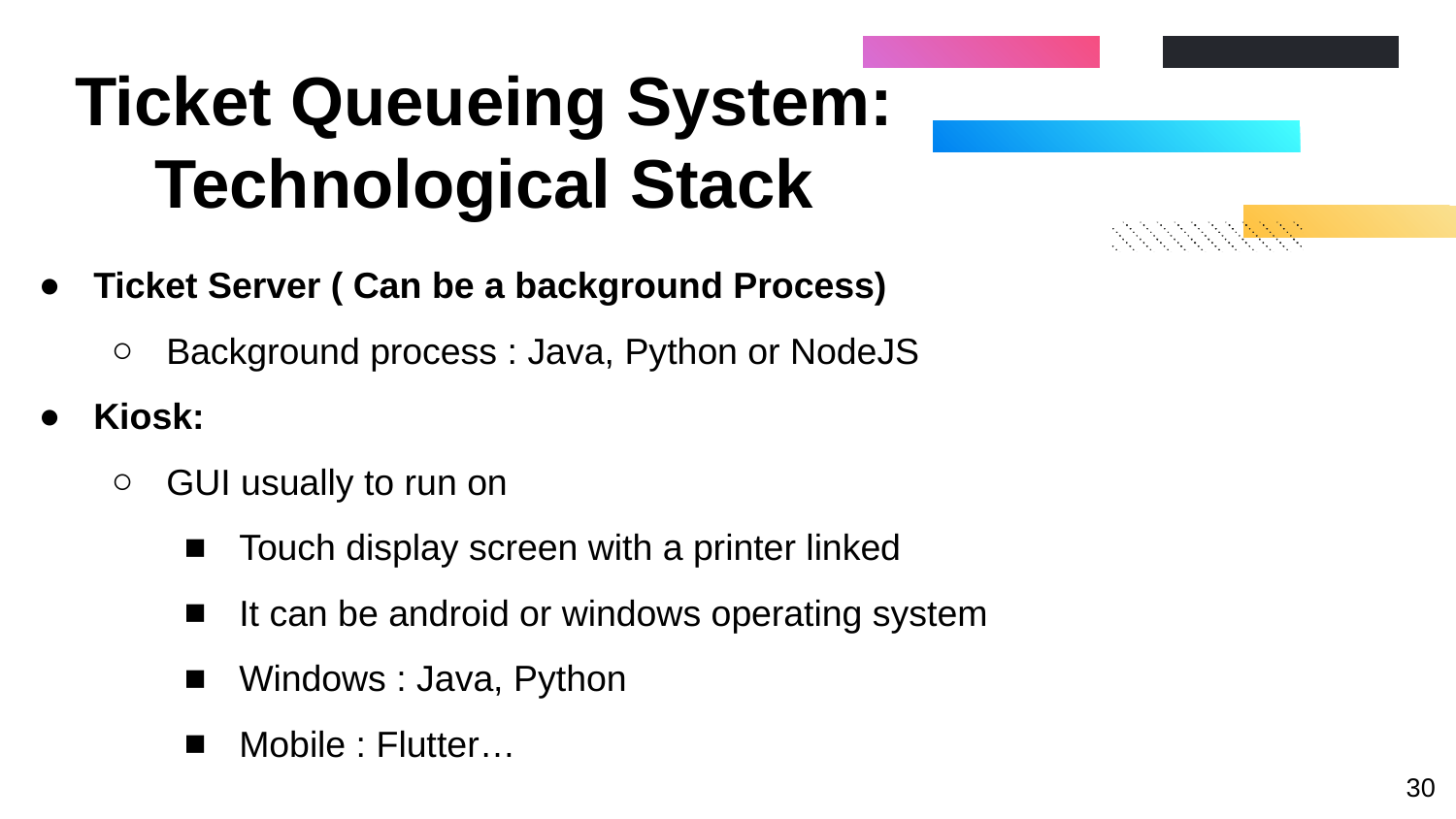

# Ticket Queueing System: Technological Stack
Ticket Server ( Can be a background Process)
Background process : Java, Python or NodeJS
Kiosk:
GUI usually to run on
Touch display screen with a printer linked
It can be android or windows operating system
Windows : Java, Python
Mobile : Flutter…

30